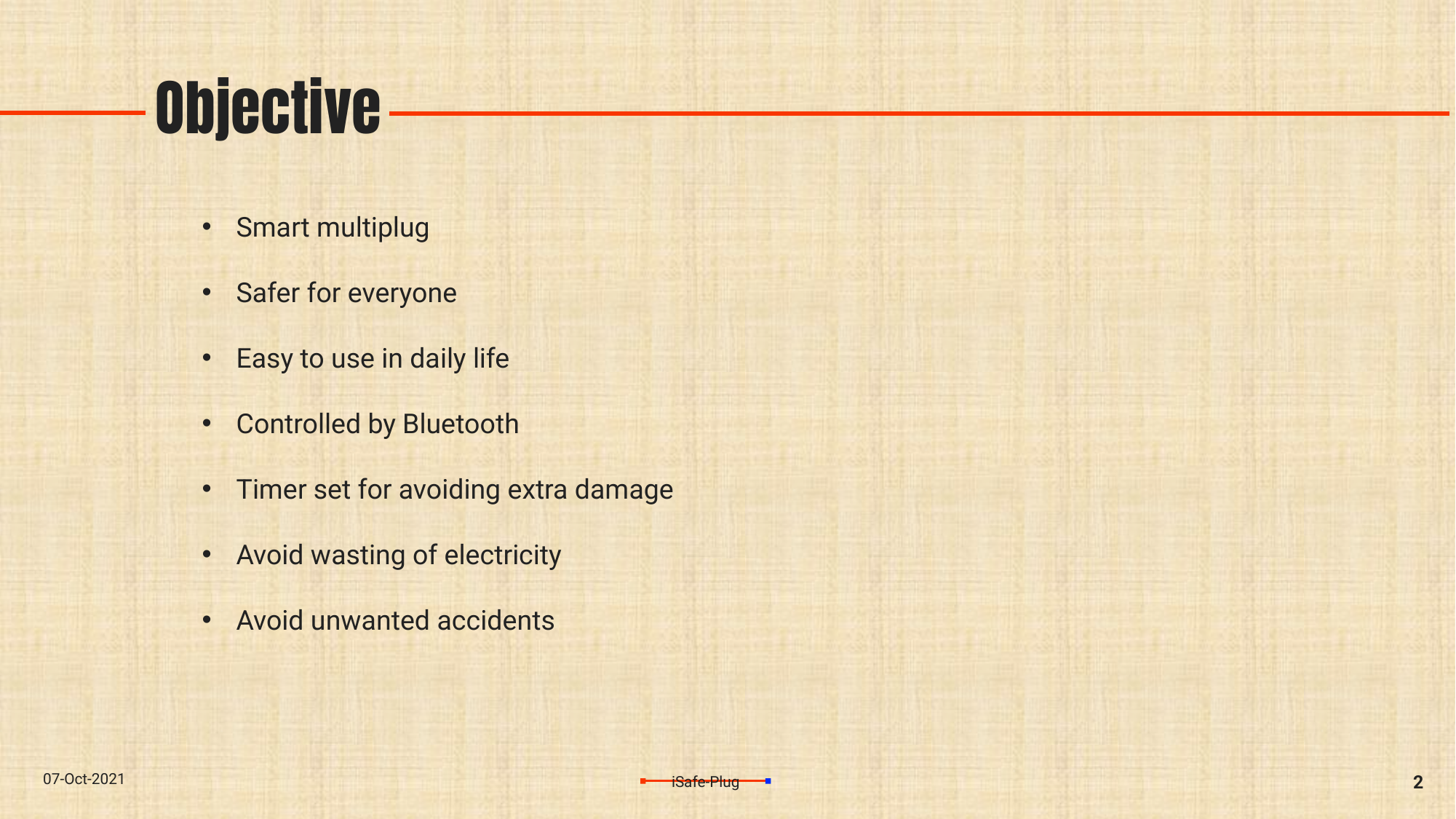

# Objective
Smart multiplug
Safer for everyone
Easy to use in daily life
Controlled by Bluetooth
Timer set for avoiding extra damage
Avoid wasting of electricity
Avoid unwanted accidents

07-Oct-2021
2
iSafe-Plug